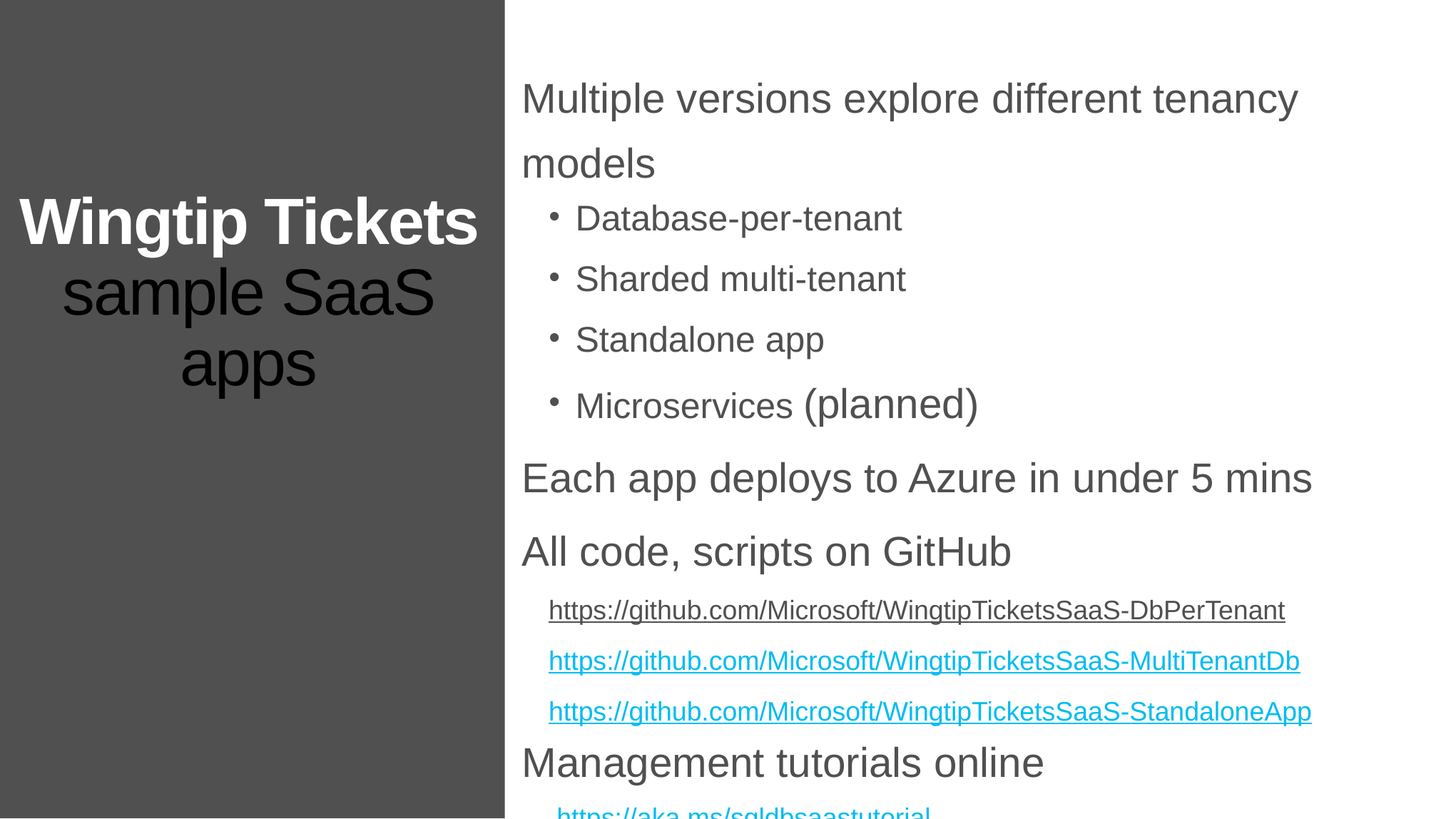

Multiple versions explore different tenancy models
Database-per-tenant
Sharded multi-tenant
Standalone app
Microservices (planned)
Each app deploys to Azure in under 5 mins
All code, scripts on GitHub
https://github.com/Microsoft/WingtipTicketsSaaS-DbPerTenant
https://github.com/Microsoft/WingtipTicketsSaaS-MultiTenantDb
https://github.com/Microsoft/WingtipTicketsSaaS-StandaloneApp
Management tutorials online
   https://aka.ms/sqldbsaastutorial
# Wingtip Tickets sample SaaS apps